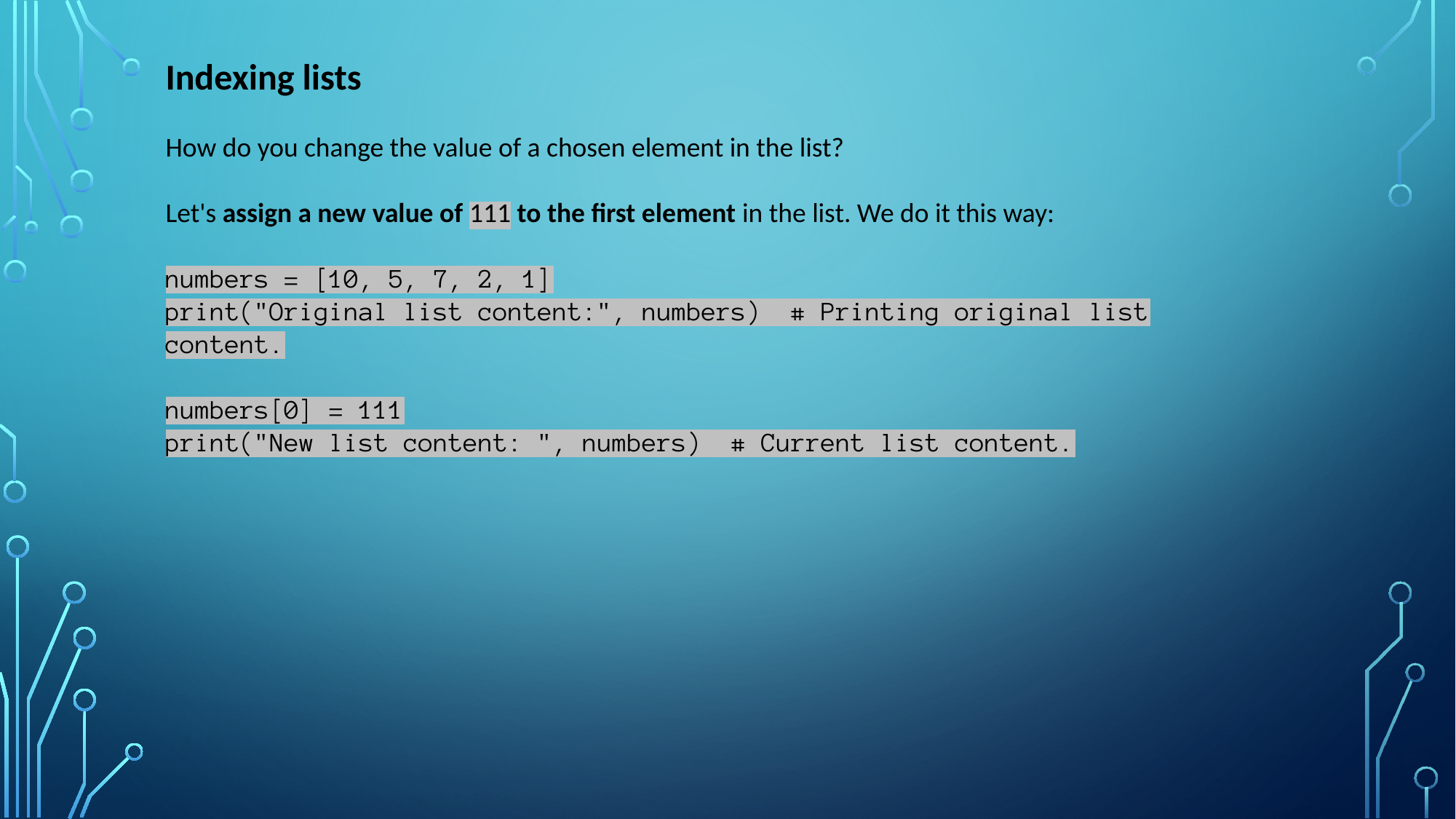

Indexing lists

How do you change the value of a chosen element in the list?

Let's assign a new value of 111 to the first element in the list. We do it this way:

numbers = [10, 5, 7, 2, 1]
print("Original list content:", numbers)  # Printing original list content.

numbers[0] = 111
print("New list content: ", numbers)  # Current list content.